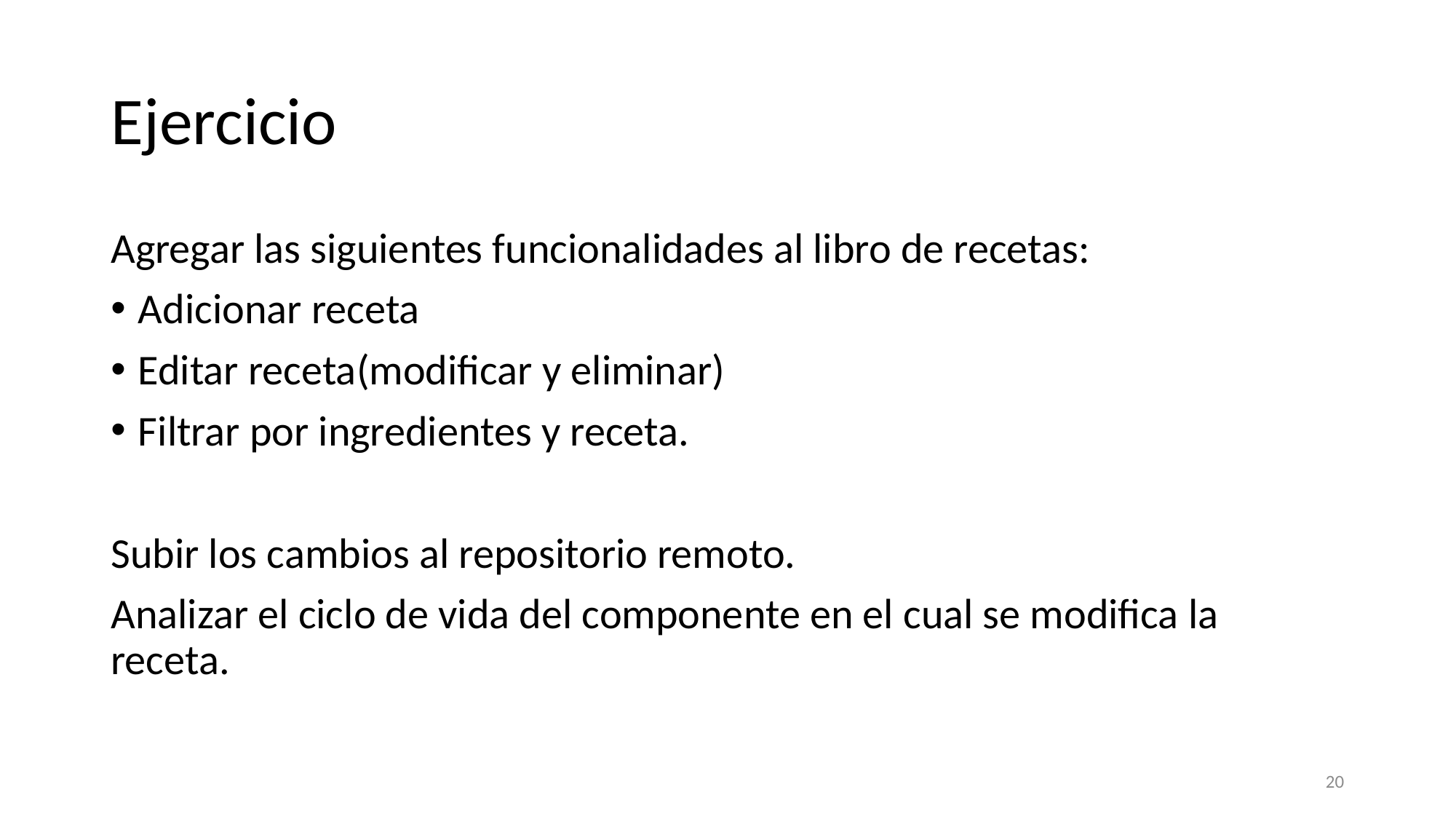

# Ejercicio
Agregar las siguientes funcionalidades al libro de recetas:
Adicionar receta
Editar receta(modificar y eliminar)
Filtrar por ingredientes y receta.

Subir los cambios al repositorio remoto.
Analizar el ciclo de vida del componente en el cual se modifica la receta.

20